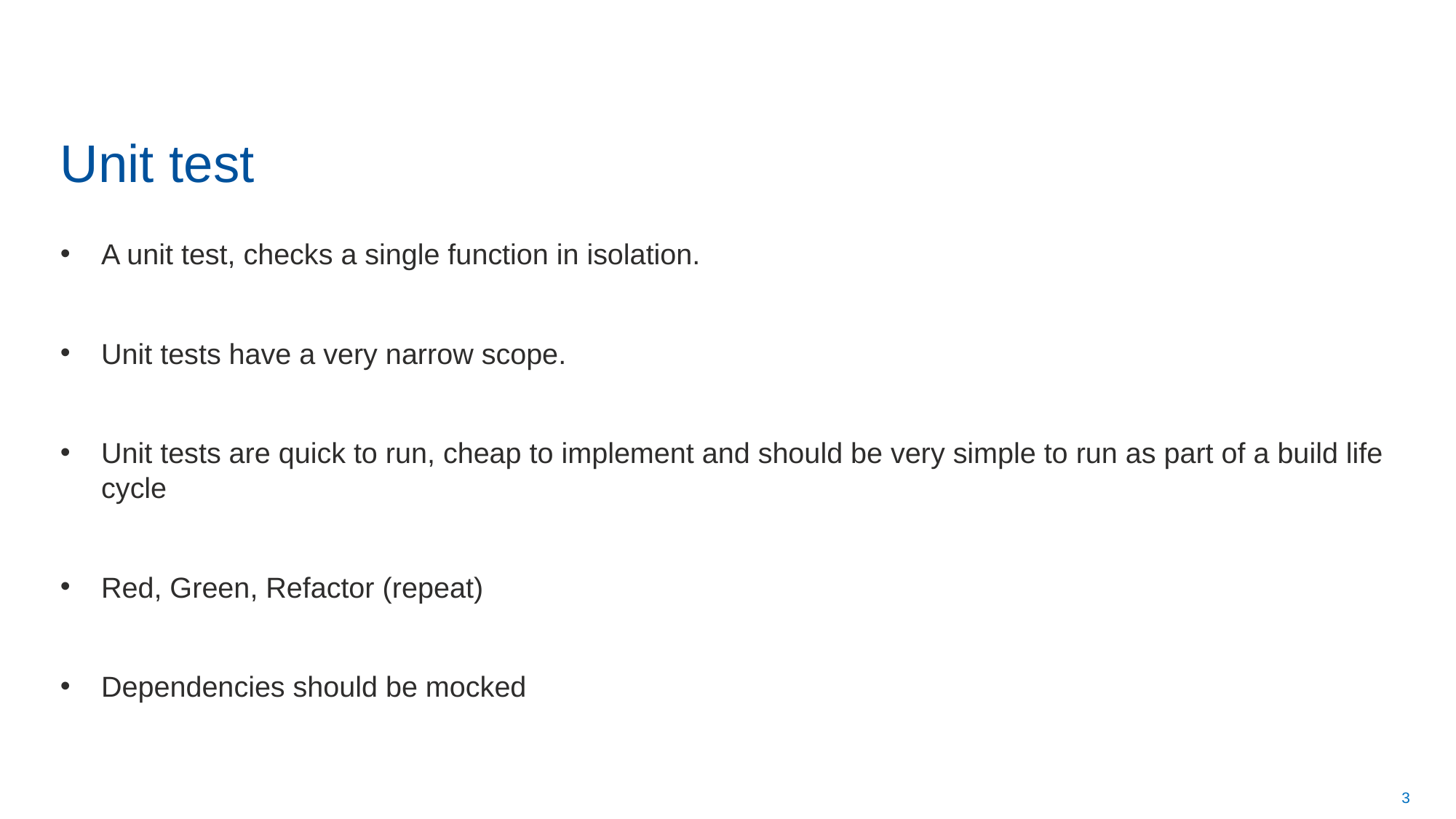

# Unit test
A unit test, checks a single function in isolation.

Unit tests have a very narrow scope.

Unit tests are quick to run, cheap to implement and should be very simple to run as part of a build life cycle

Red, Green, Refactor (repeat)

Dependencies should be mocked